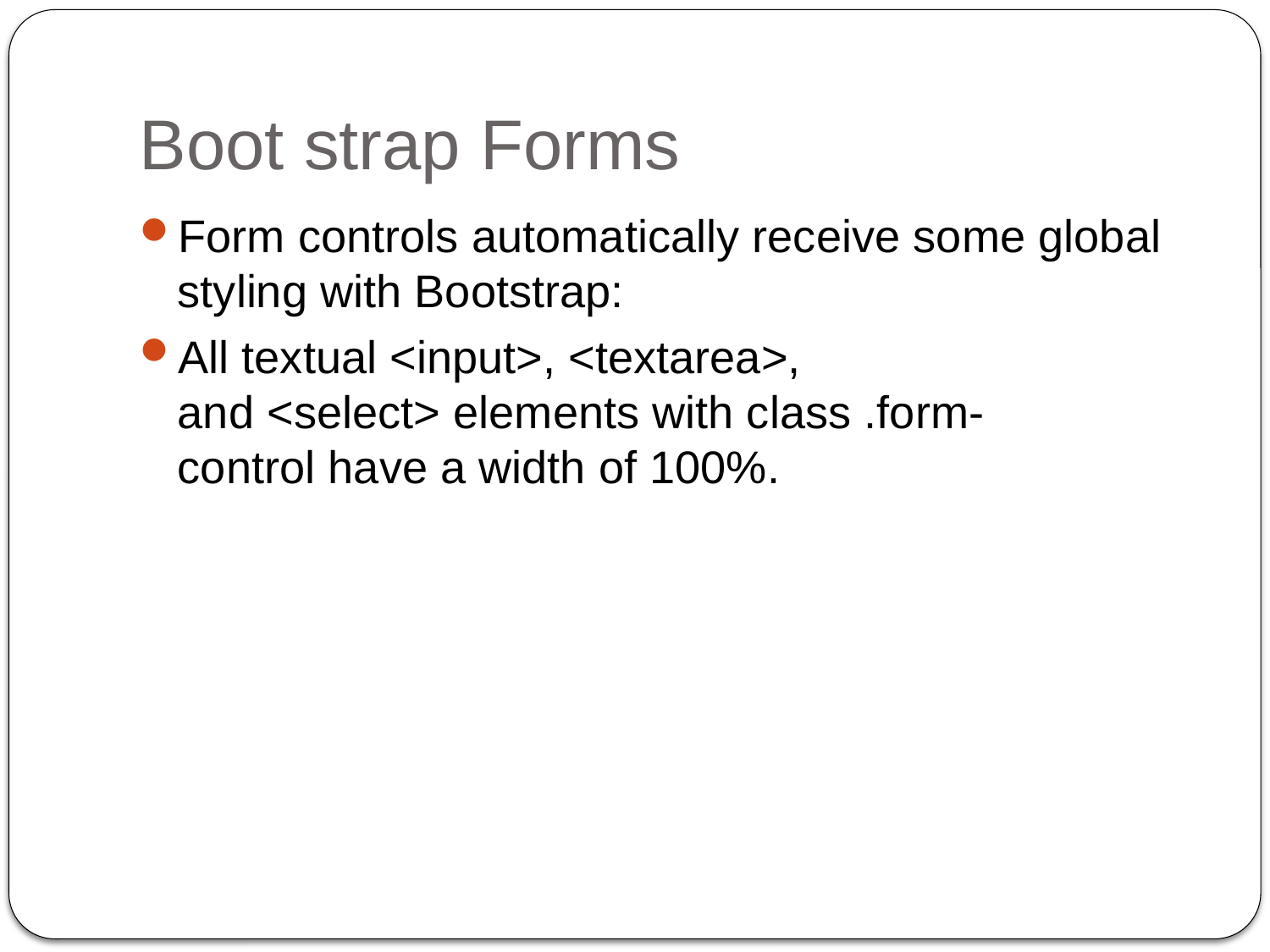

# Boot strap Forms
Form controls automatically receive some global styling with Bootstrap:
All textual <input>, <textarea>, and <select> elements with class .form-control have a width of 100%.